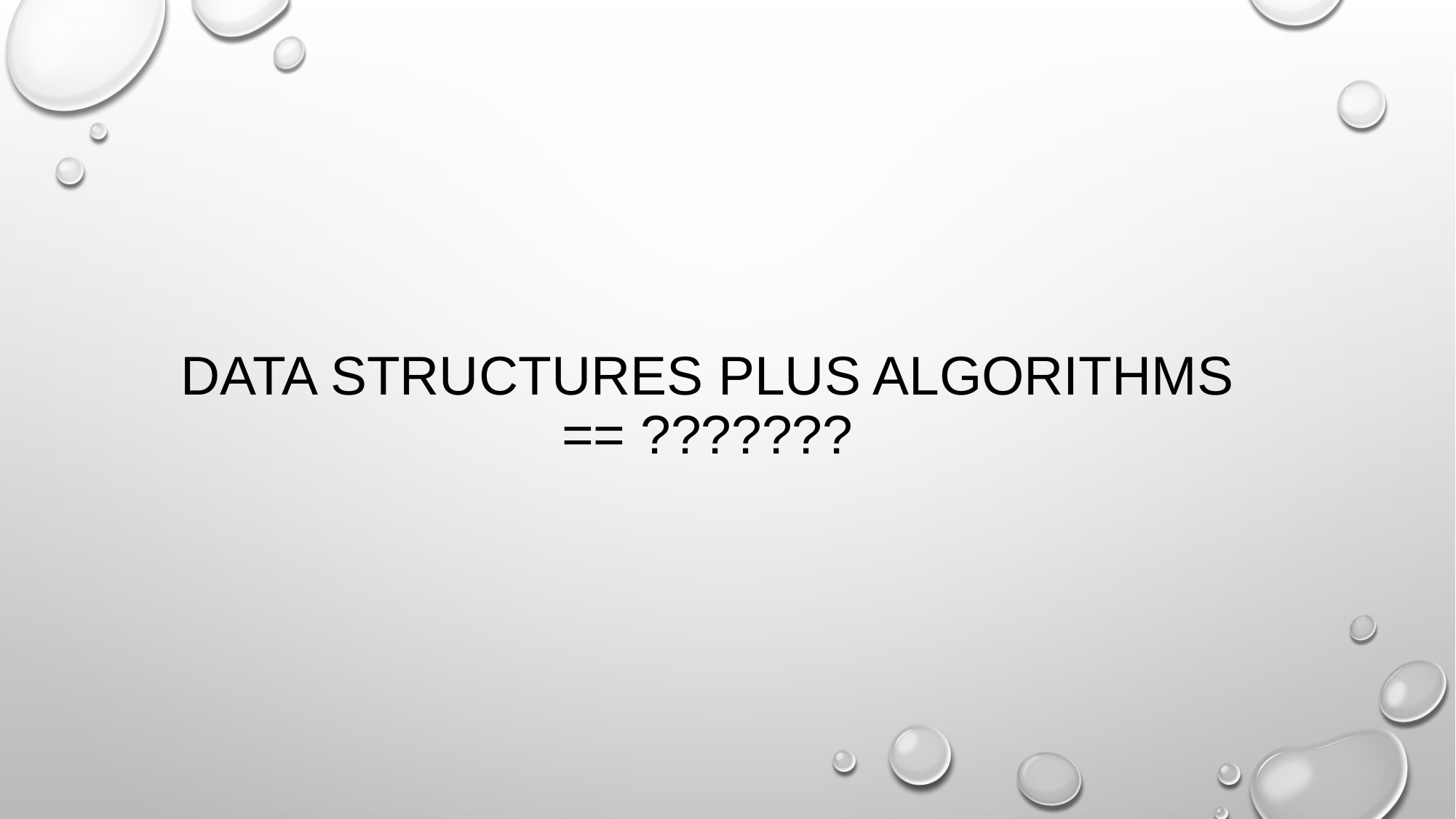

# Data structures plus algorithms == ???????